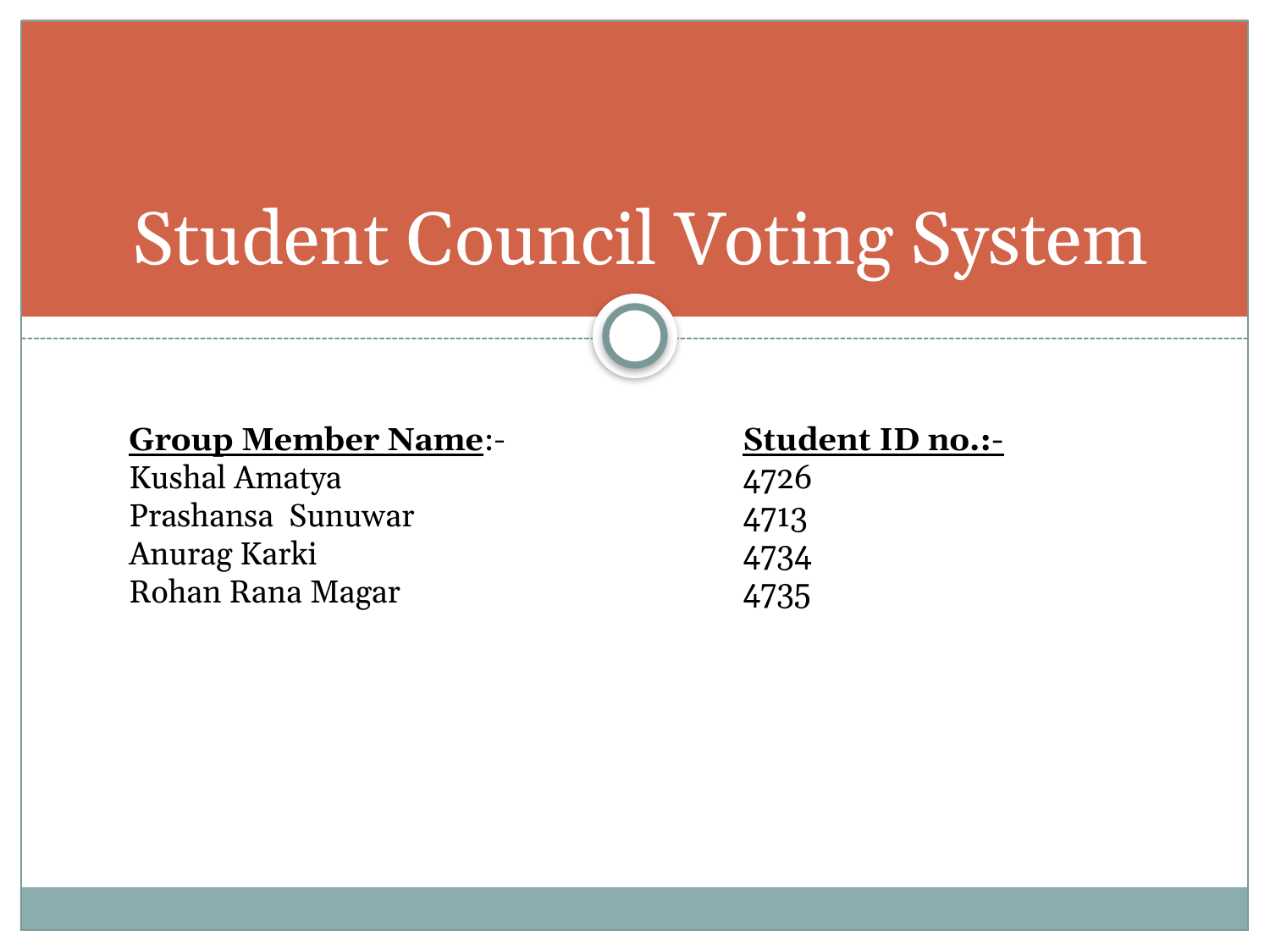

# Student Council Voting System
Group Member Name:-
Kushal Amatya
Prashansa  Sunuwar
Anurag Karki
Rohan Rana Magar
Student ID no.:-
4726
4713
4734
4735